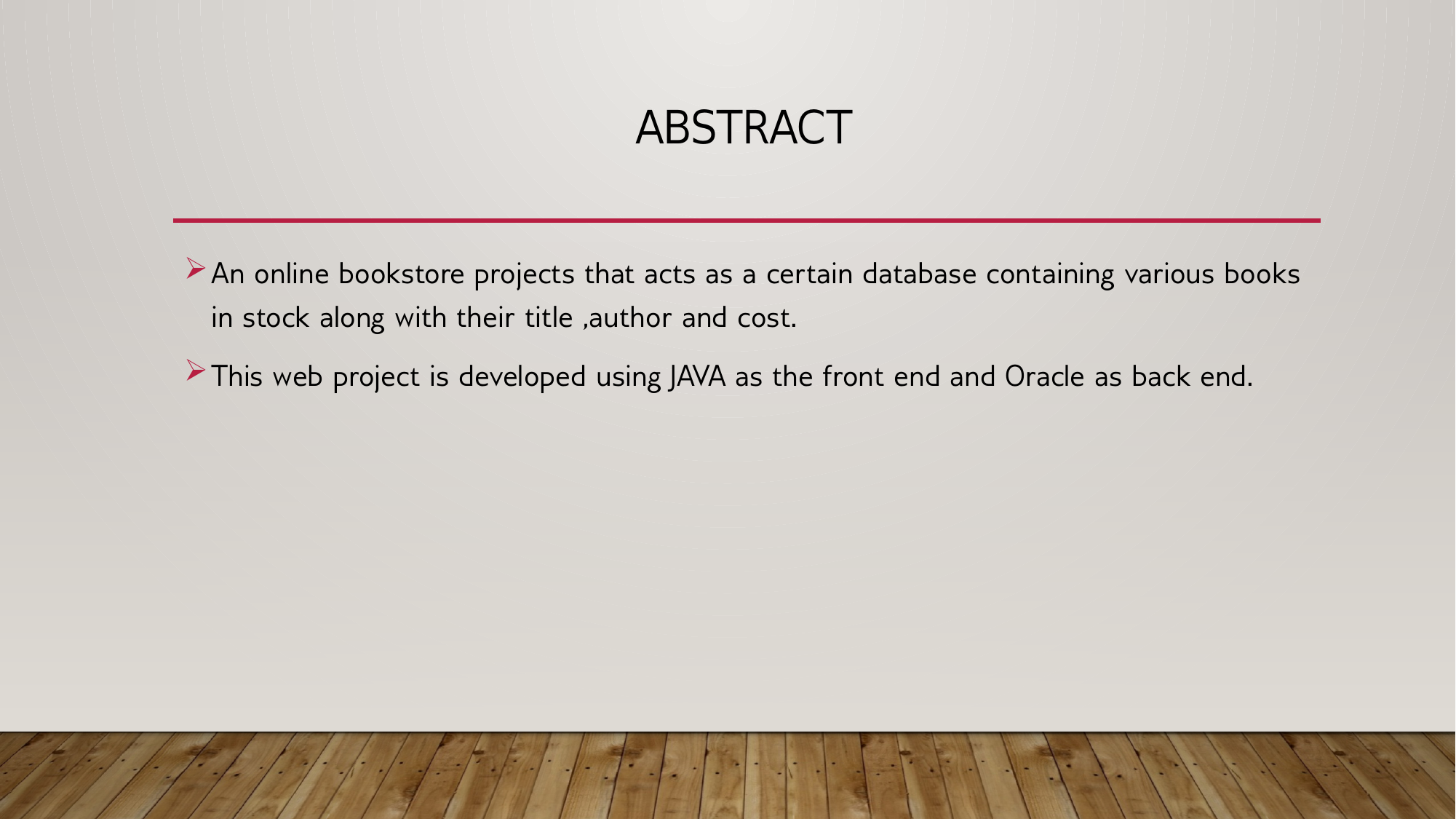

# ABSTRACT
An online bookstore projects that acts as a certain database containing various books in stock along with their title ,author and cost.
This web project is developed using JAVA as the front end and Oracle as back end.